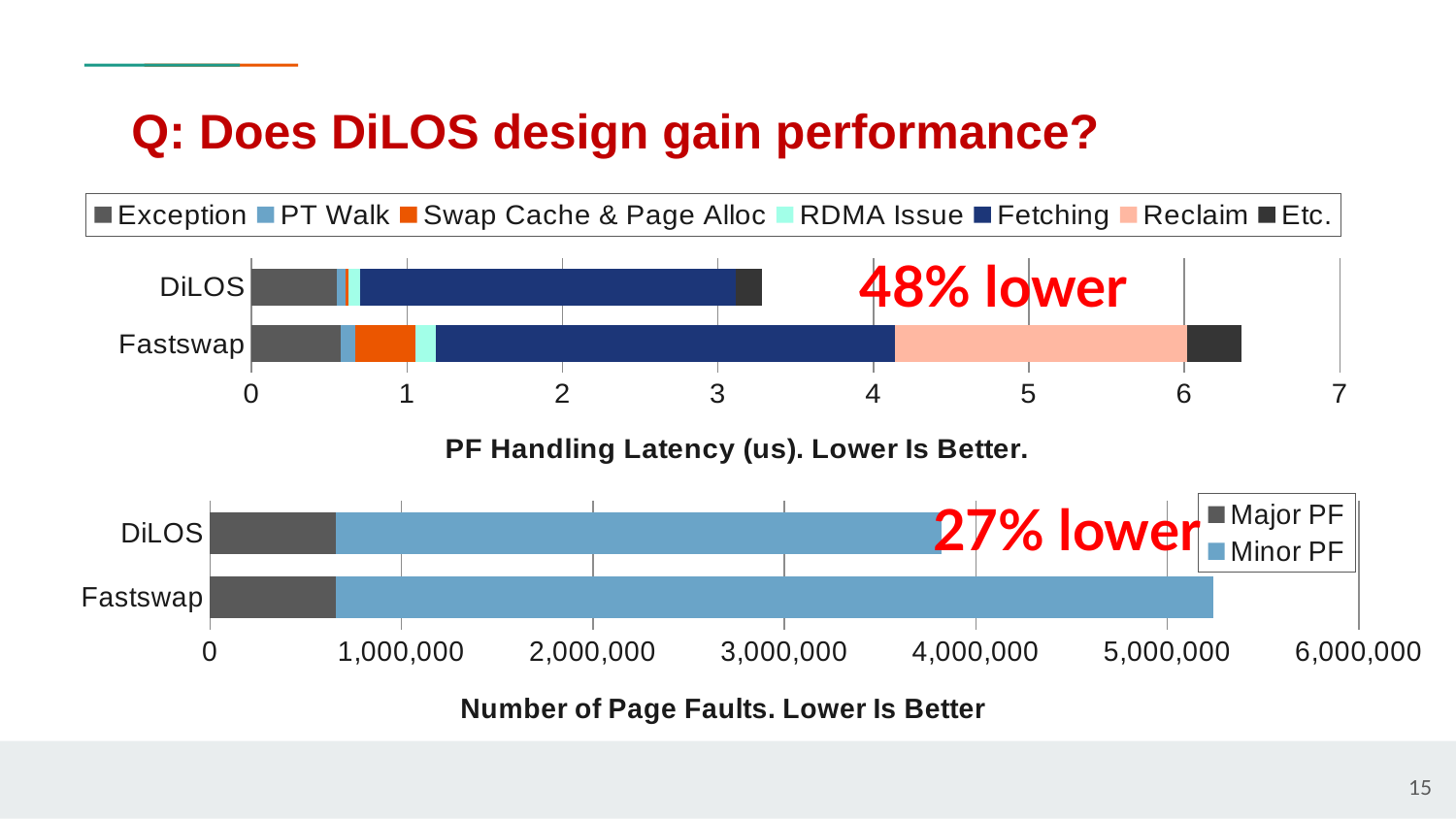

# Page Fault Handling Overhead Analysis
Q: Does DiLOS design gain performance?

### Chart

| Category | Exception | PT Walk | Swap Cache & Page Alloc | RDMA Issue | Fetching | Reclaim | Etc. |
|---|---|---|---|---|---|---|---|
| Fastswap | 0.574 | 0.091 | 0.389 | 0.128 | 2.958 | 1.877 | 0.351 |
| DiLOS | 0.55 | 0.051 | 0.025 | 0.072 | 2.414 | 0.0 | 0.168 |
48% lower

### Chart

| Category | Major PF | Minor PF |
|---|---|---|
| Fastswap | 655737.0 | 4587164.0 |
| DiLOS | 655358.0 | 3167233.0 |
27% lower
15